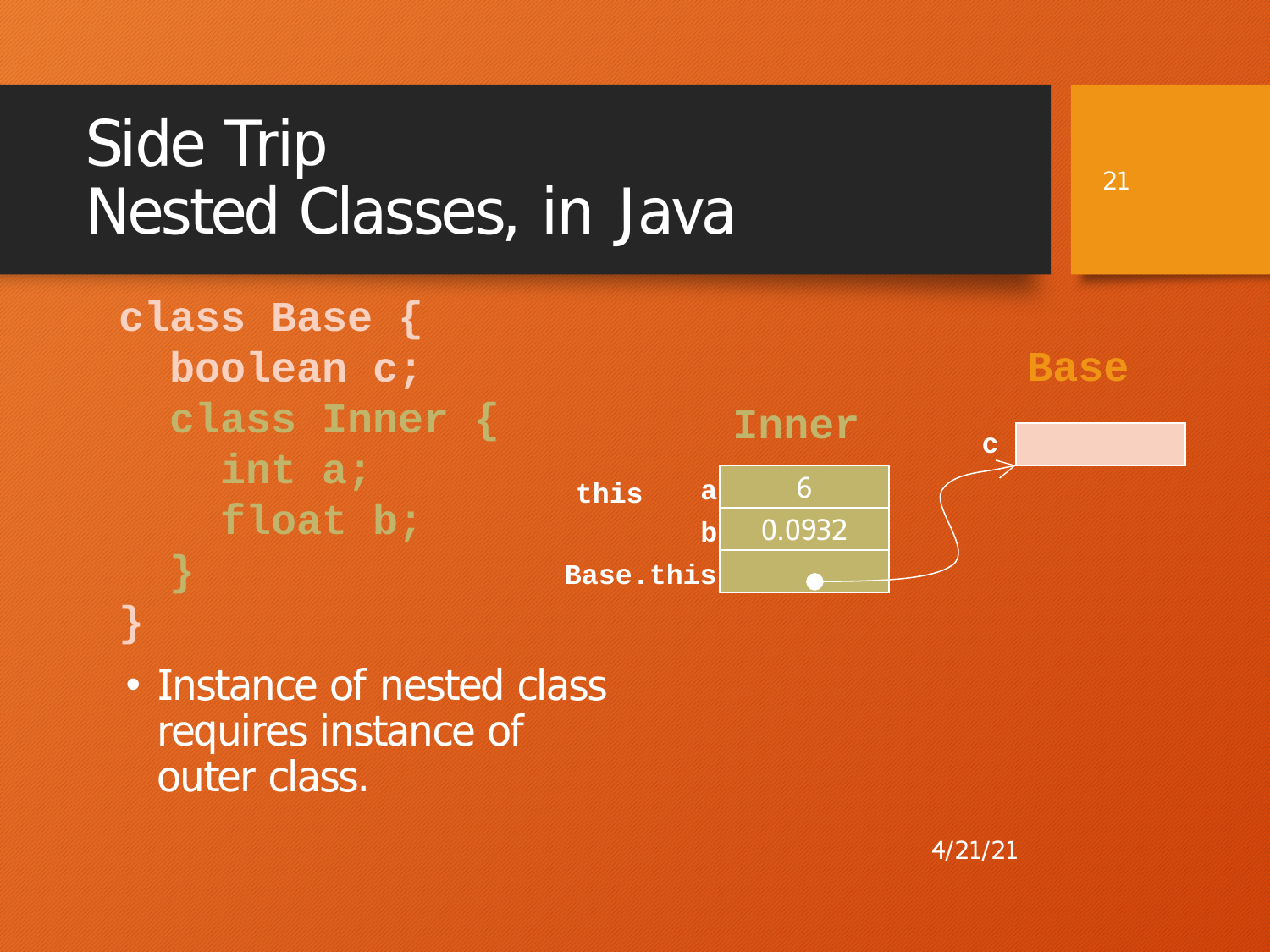

# Side Trip Nested Classes, in Java
21
class Base {
  boolean c;
  class Inner {
    int a;
    float b;
  }
}
Base
Inner
c

a
6

this
b
0.0932
Base.this

Instance of nested class requires instance of outer class.
4/21/21